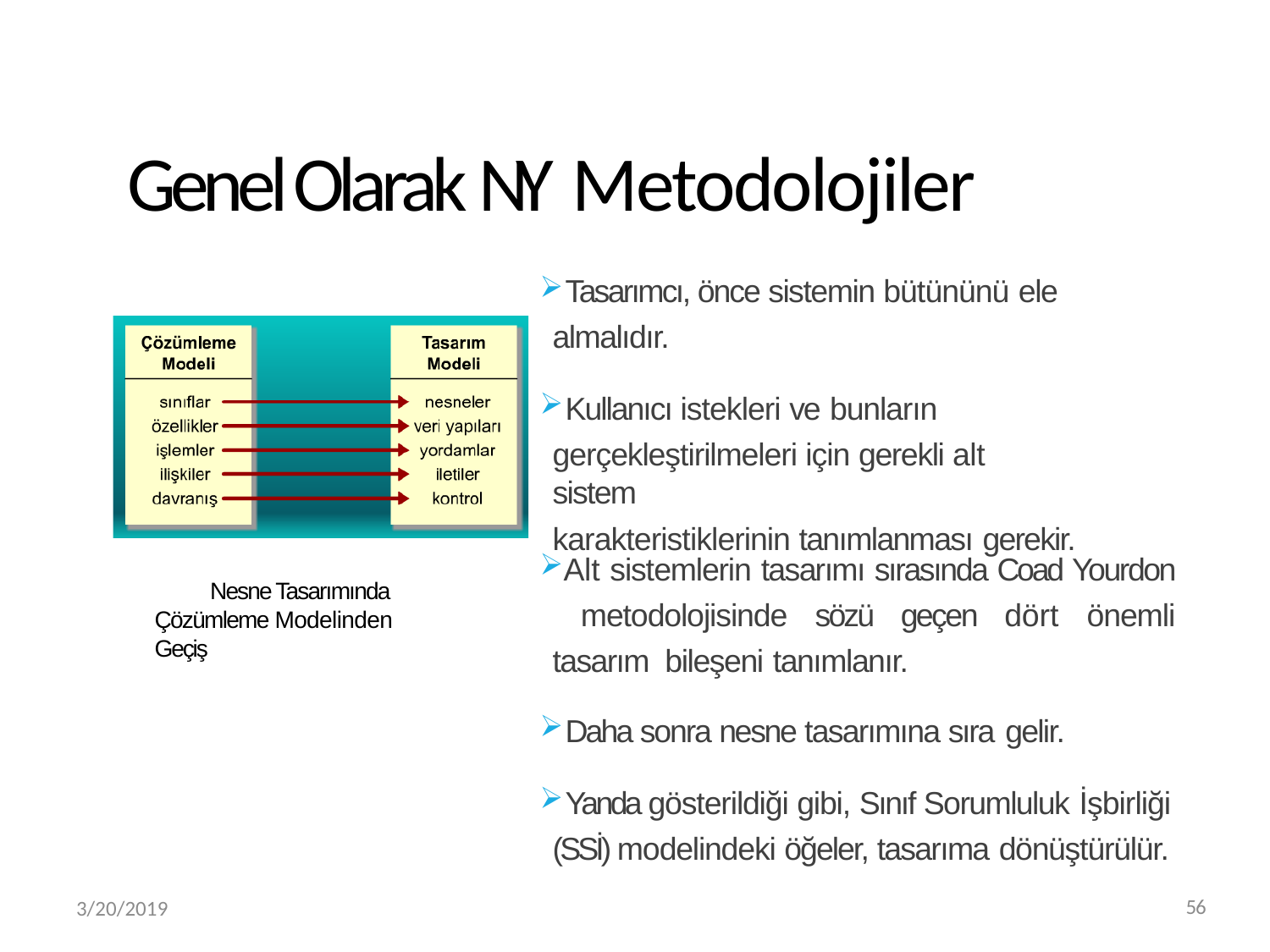

# Genel Olarak NY Metodolojiler
Tasarımcı, önce sistemin bütününü ele
almalıdır.

Kullanıcı istekleri ve bunların
gerçekleştirilmeleri için gerekli alt sistem
karakteristiklerinin tanımlanması gerekir.

Alt sistemlerin tasarımı sırasında Coad Yourdon  metodolojisinde sözü geçen dört önemli tasarım  bileşeni tanımlanır.
Nesne Tasarımında  Çözümleme Modelinden Geçiş
Daha sonra nesne tasarımına sıra gelir.

Yanda gösterildiği gibi, Sınıf Sorumluluk İşbirliği
(SSİ) modelindeki öğeler, tasarıma dönüştürülür.
3/20/2019
56